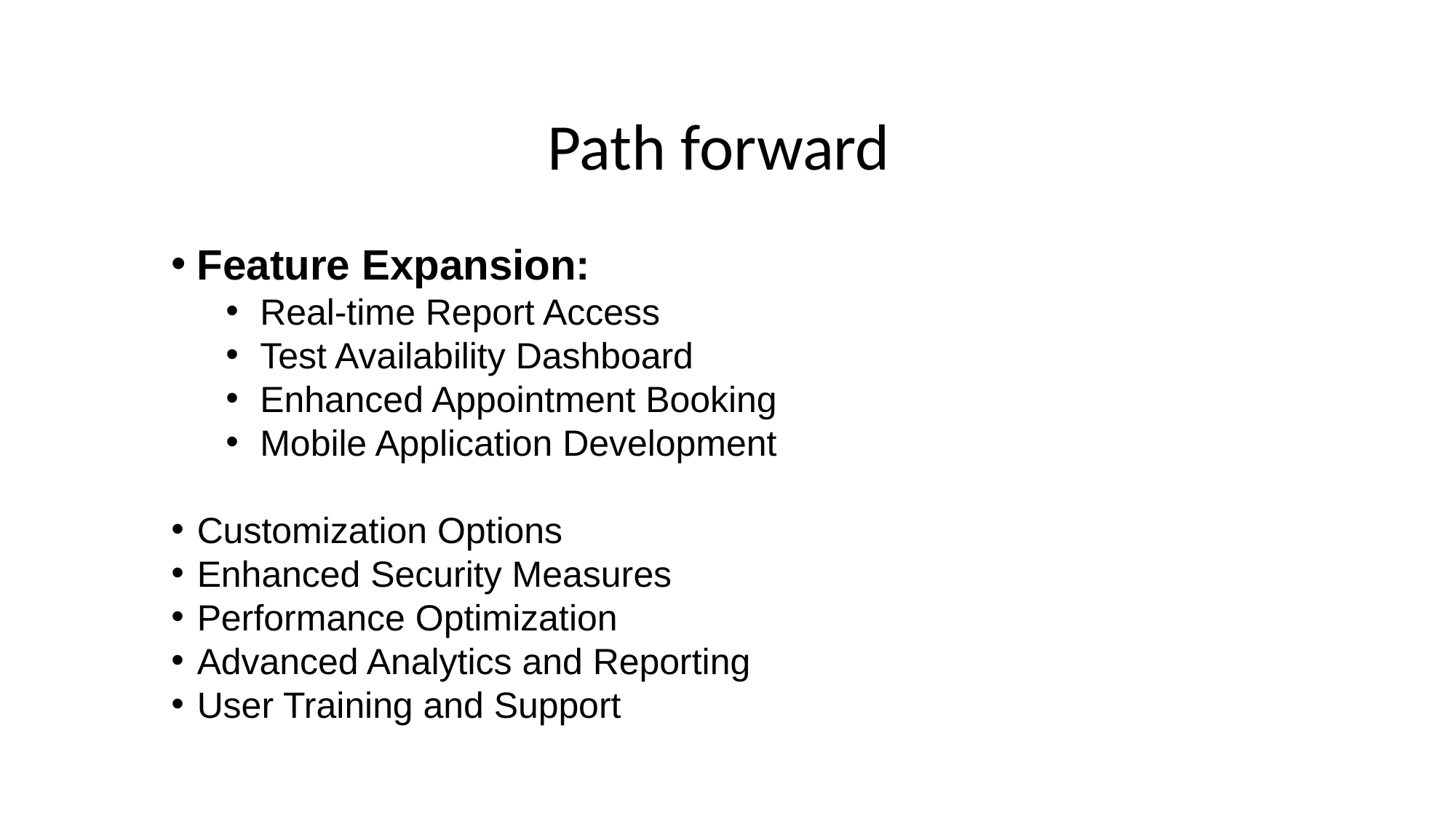

Path forward
Feature Expansion:
Real-time Report Access
Test Availability Dashboard
Enhanced Appointment Booking
Mobile Application Development

Customization Options
Enhanced Security Measures
Performance Optimization
Advanced Analytics and Reporting
User Training and Support